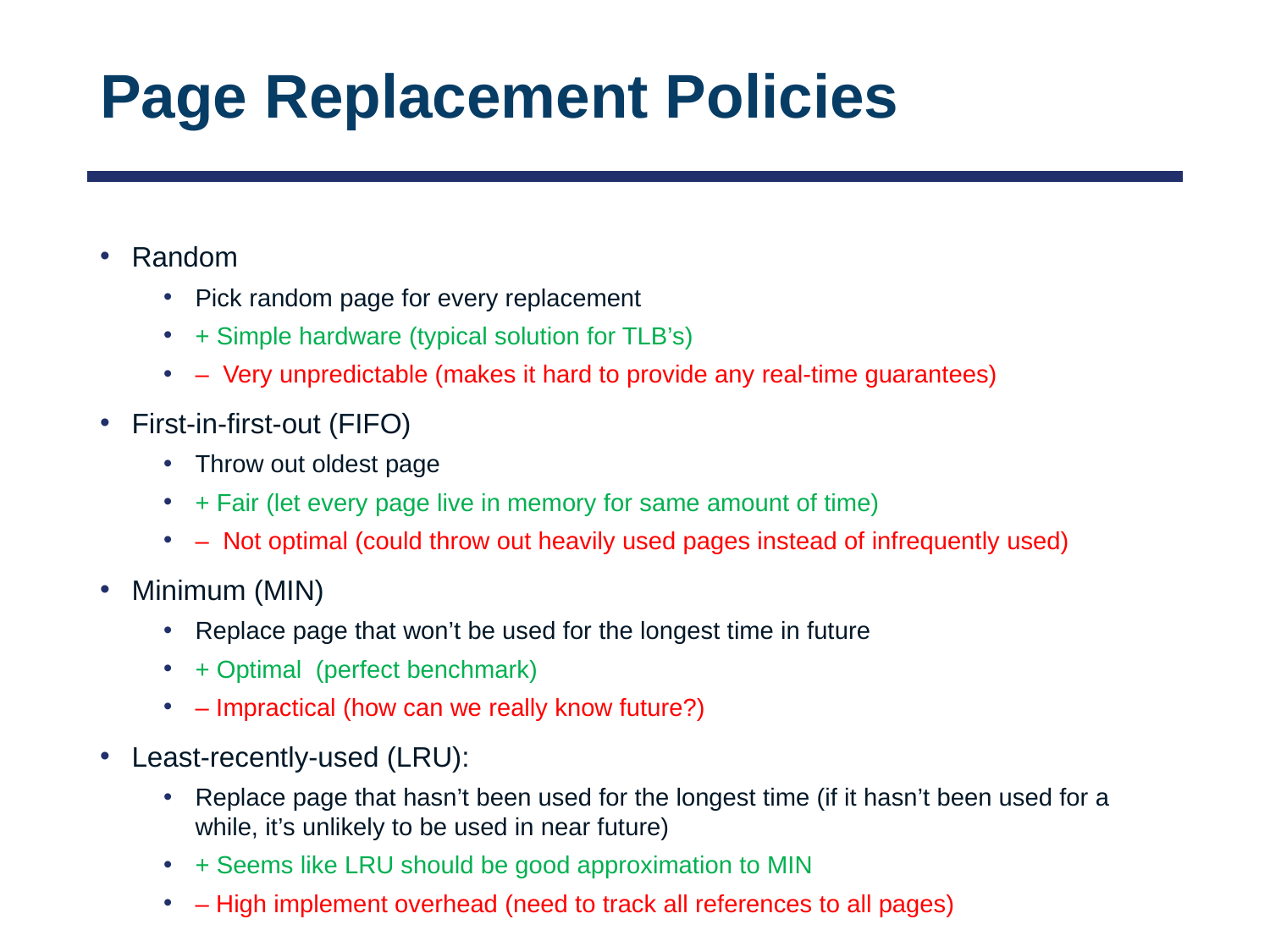

# Page Replacement Policies
Random
Pick random page for every replacement
+ Simple hardware (typical solution for TLB’s)
–  Very unpredictable (makes it hard to provide any real-time guarantees)
First-in-first-out (FIFO)
Throw out oldest page
+ Fair (let every page live in memory for same amount of time)
–  Not optimal (could throw out heavily used pages instead of infrequently used)
Minimum (MIN)
Replace page that won’t be used for the longest time in future
+ Optimal  (perfect benchmark)
– Impractical (how can we really know future?)
Least-recently-used (LRU):
Replace page that hasn’t been used for the longest time (if it hasn’t been used for a while, it’s unlikely to be used in near future)
+ Seems like LRU should be good approximation to MIN
– High implement overhead (need to track all references to all pages)